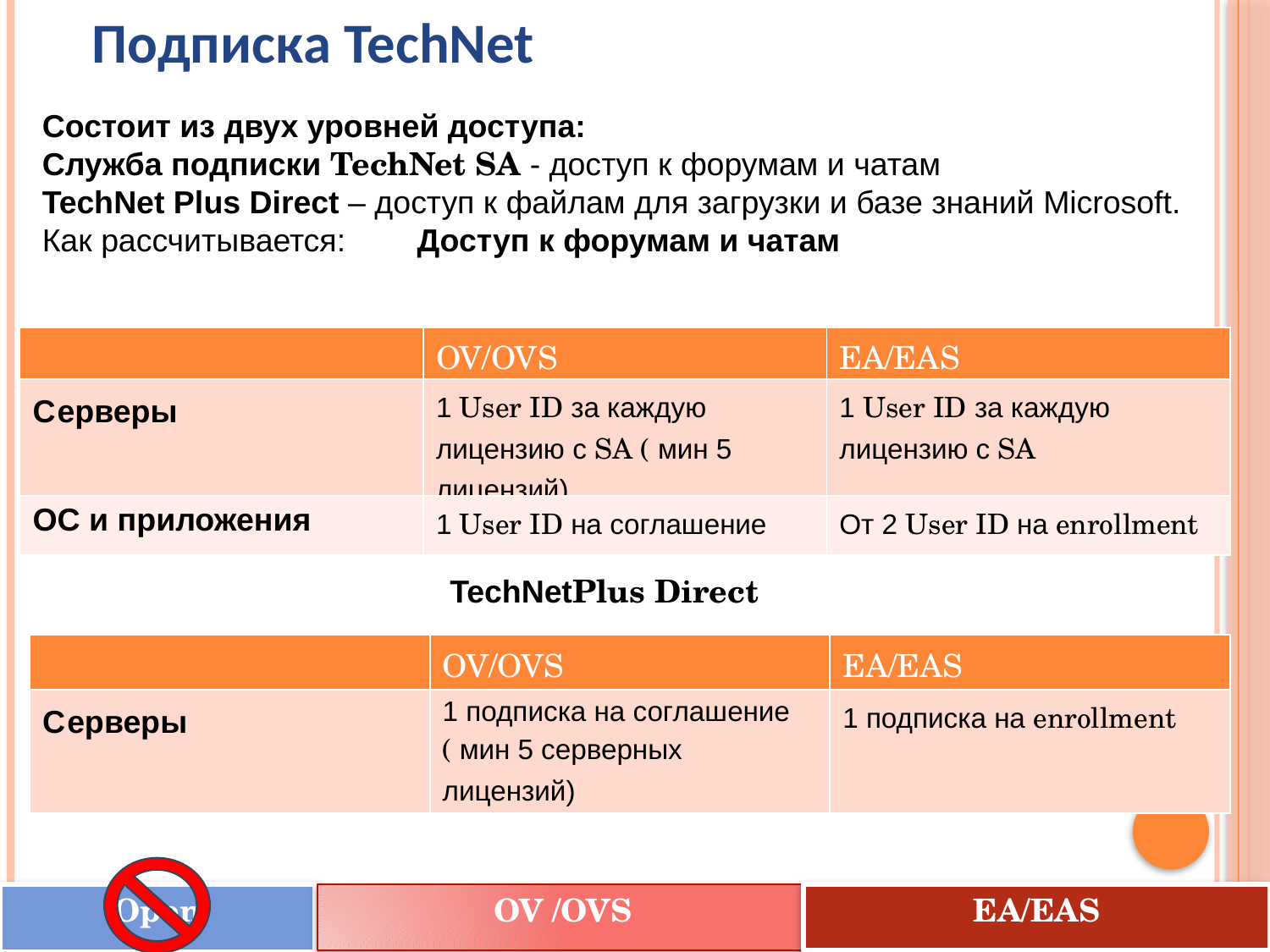

Подписка TechNet
Состоит из двух уровней доступа:
Служба подписки TechNet SA - доступ к форумам и чатам
TechNet Plus Direct – доступ к файлам для загрузки и базе знаний Microsoft.
Как рассчитывается:        Доступ к форумам и чатам

|  | OV/OVS | EA/EAS |
| --- | --- | --- |
| Cерверы | 1 User ID за каждую лицензию с SA ( мин 5 лицензий) | 1 User ID за каждую лицензию с SA |
| ОС и приложения | 1 User ID на соглашение | От 2 User ID на enrollment |
TechNetPlus Direct
|  | OV/OVS | EA/EAS |
| --- | --- | --- |
| Cерверы | 1 подписка на соглашение ( мин 5 серверных лицензий) | 1 подписка на enrollment |

Open
OV /OVS
EA/EAS